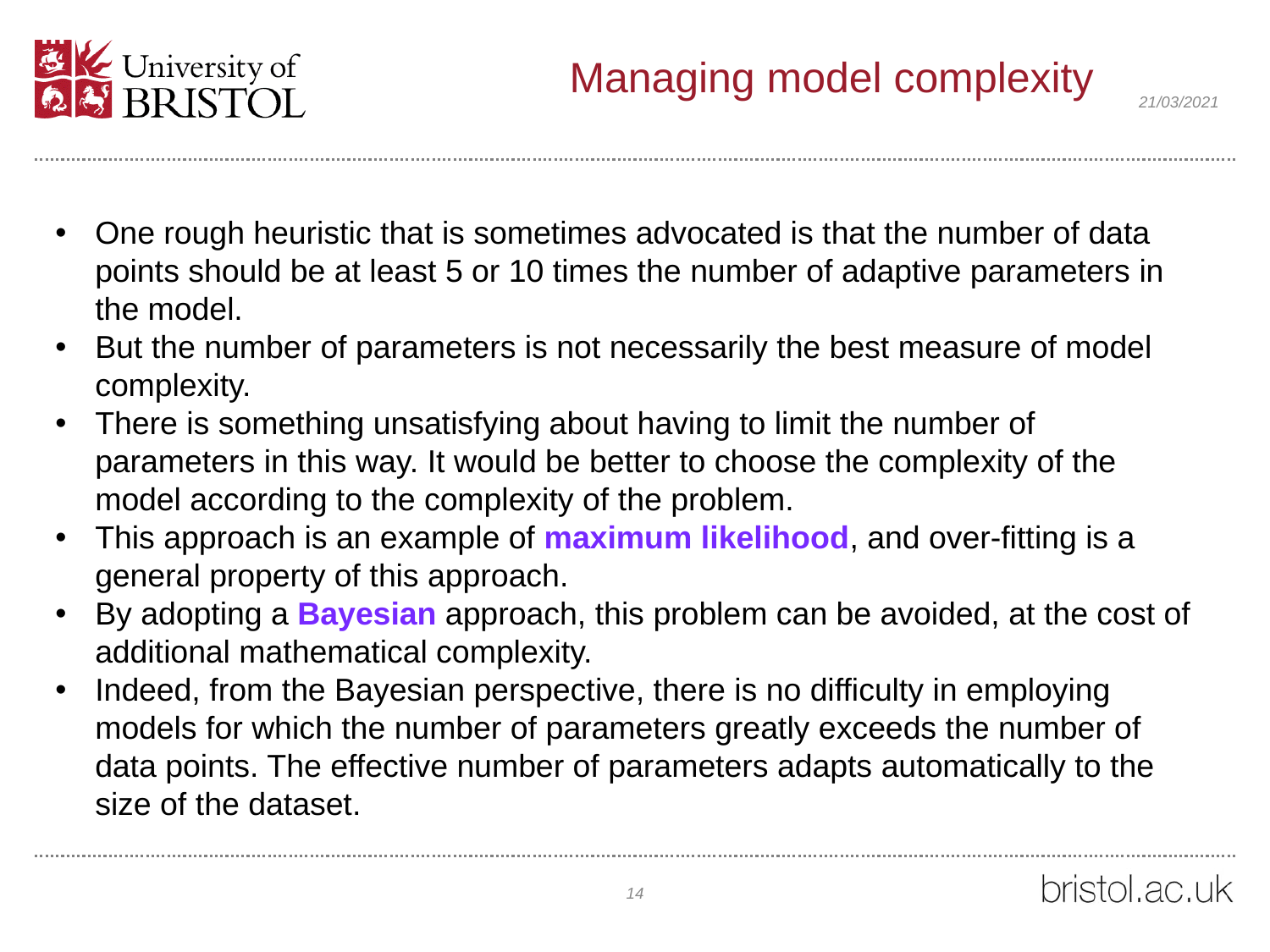

# Managing model complexity
21/03/2021
One rough heuristic that is sometimes advocated is that the number of data points should be at least 5 or 10 times the number of adaptive parameters in the model.
But the number of parameters is not necessarily the best measure of model complexity.
There is something unsatisfying about having to limit the number of parameters in this way. It would be better to choose the complexity of the model according to the complexity of the problem.
This approach is an example of maximum likelihood, and over-fitting is a general property of this approach.
By adopting a Bayesian approach, this problem can be avoided, at the cost of additional mathematical complexity.
Indeed, from the Bayesian perspective, there is no difficulty in employing models for which the number of parameters greatly exceeds the number of data points. The effective number of parameters adapts automatically to the size of the dataset.

14